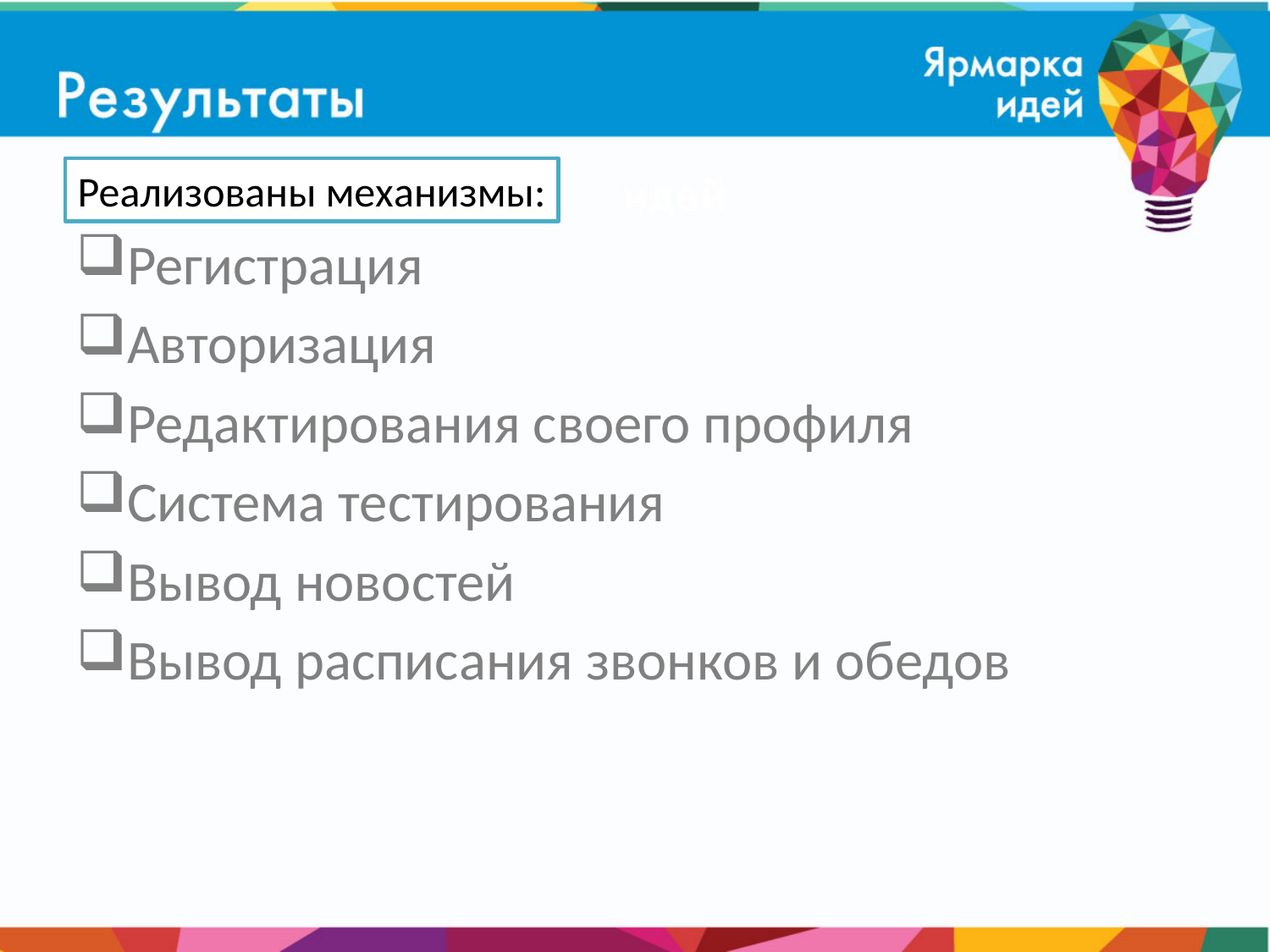

Реализованы механизмы:
Регистрация
Авторизация
Редактирования своего профиля
Система тестирования
Вывод новостей
Вывод расписания звонков и обедов